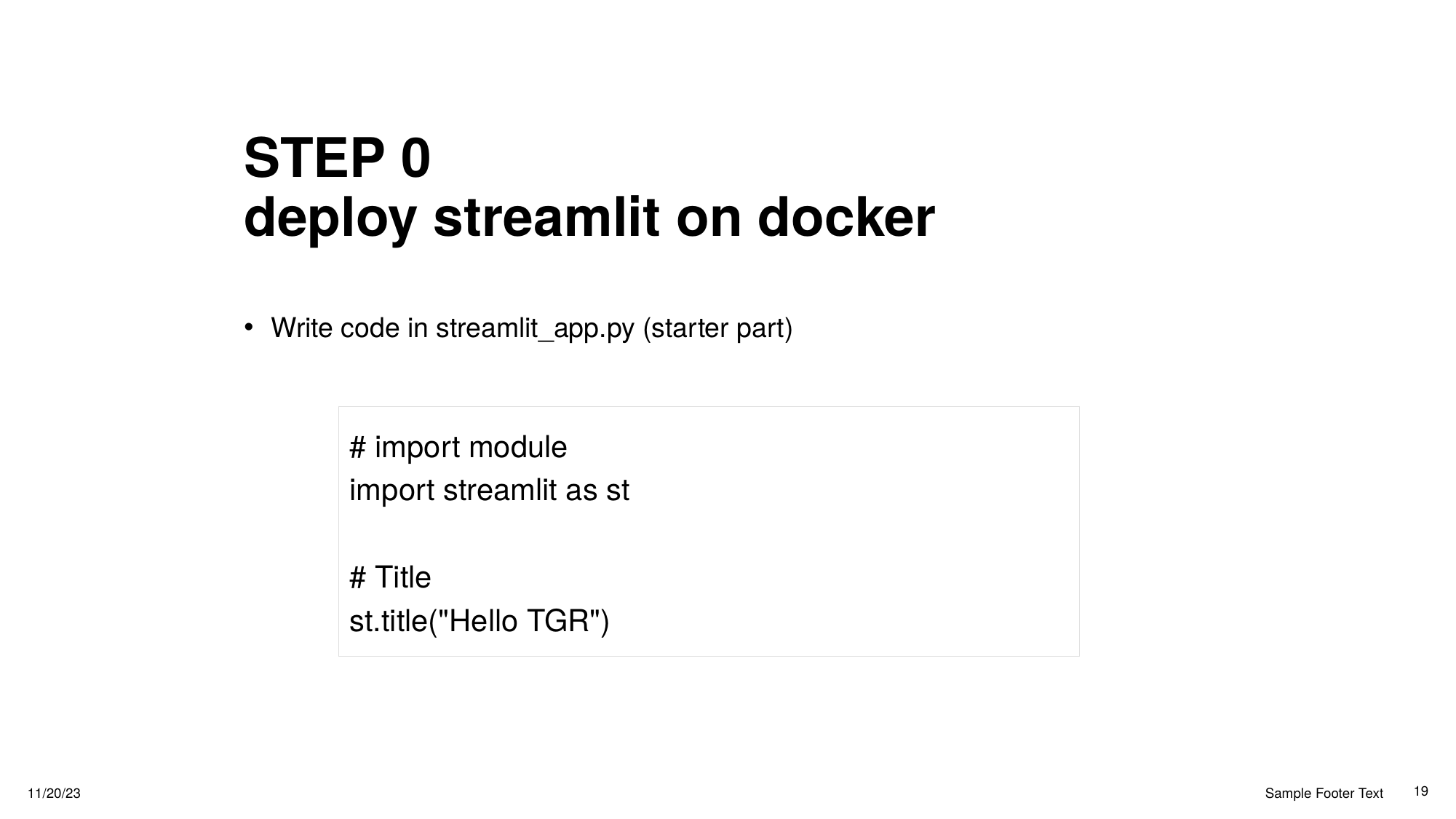

# STEP 0 deploy streamlit on docker
Write code in streamlit_app.py (starter part)
| # import module import streamlit as st   # Title st.title("Hello TGR") |
| --- |
11/20/23
Sample Footer Text
19